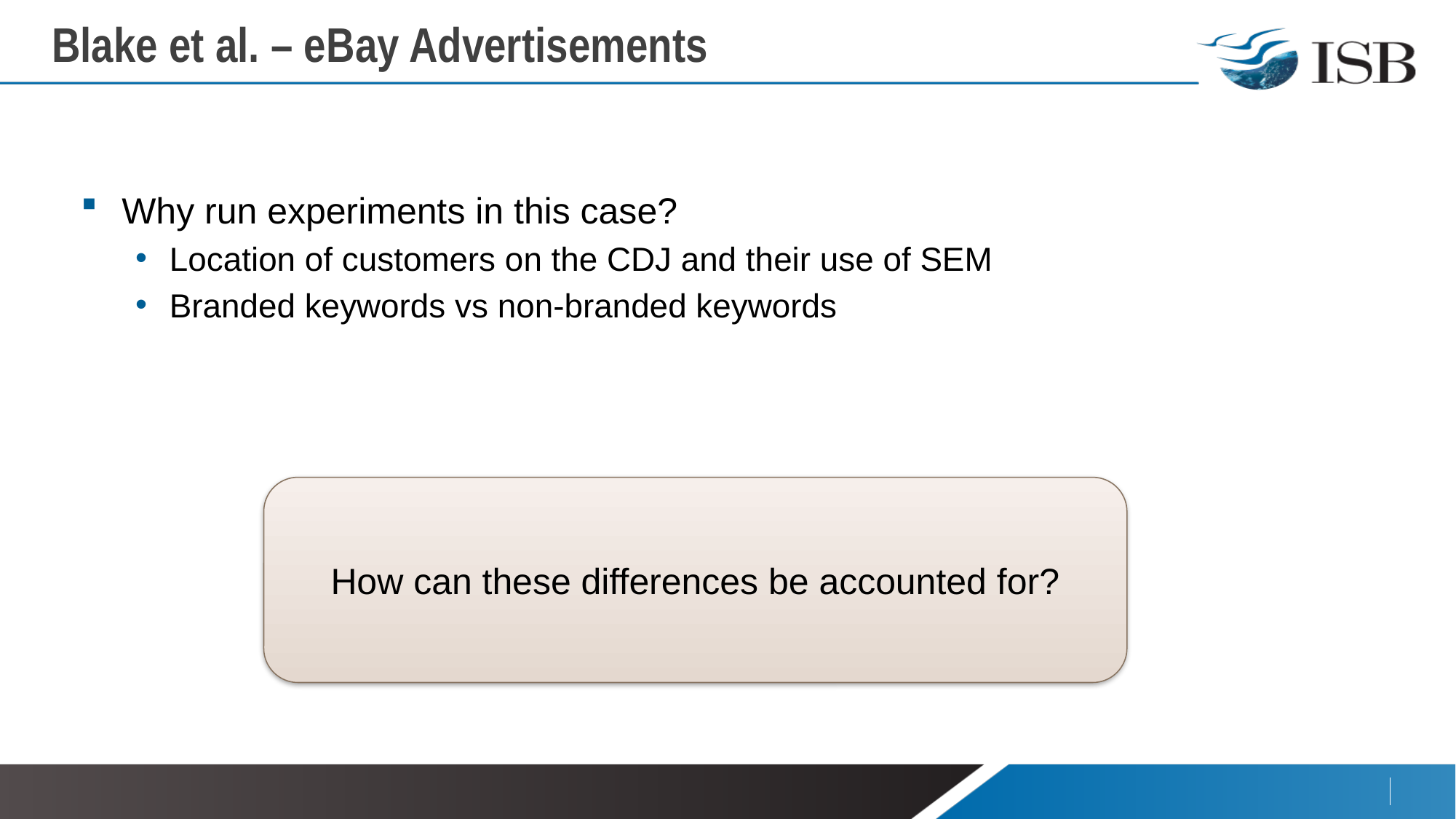

# Blake et al. – eBay Advertisements
Why run experiments in this case?
Location of customers on the CDJ and their use of SEM
Branded keywords vs non-branded keywords
How can these differences be accounted for?